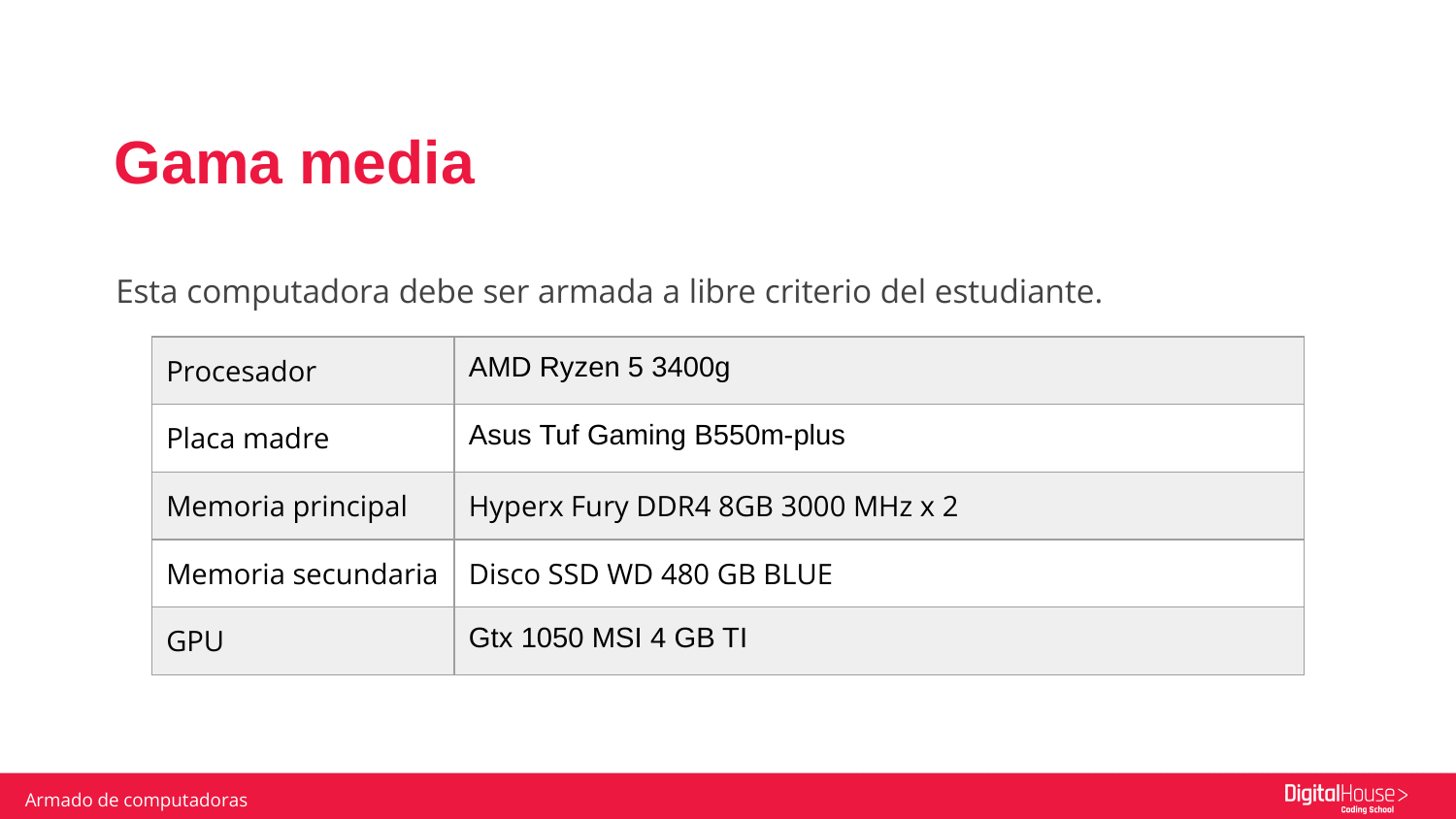

Gama media
Esta computadora debe ser armada a libre criterio del estudiante.

| Procesador | AMD Ryzen 5 3400g |
| --- | --- |
| Placa madre | Asus Tuf Gaming B550m-plus |
| Memoria principal | Hyperx Fury DDR4 8GB 3000 MHz x 2 |
| Memoria secundaria | Disco SSD WD 480 GB BLUE |
| GPU | Gtx 1050 MSI 4 GB TI |